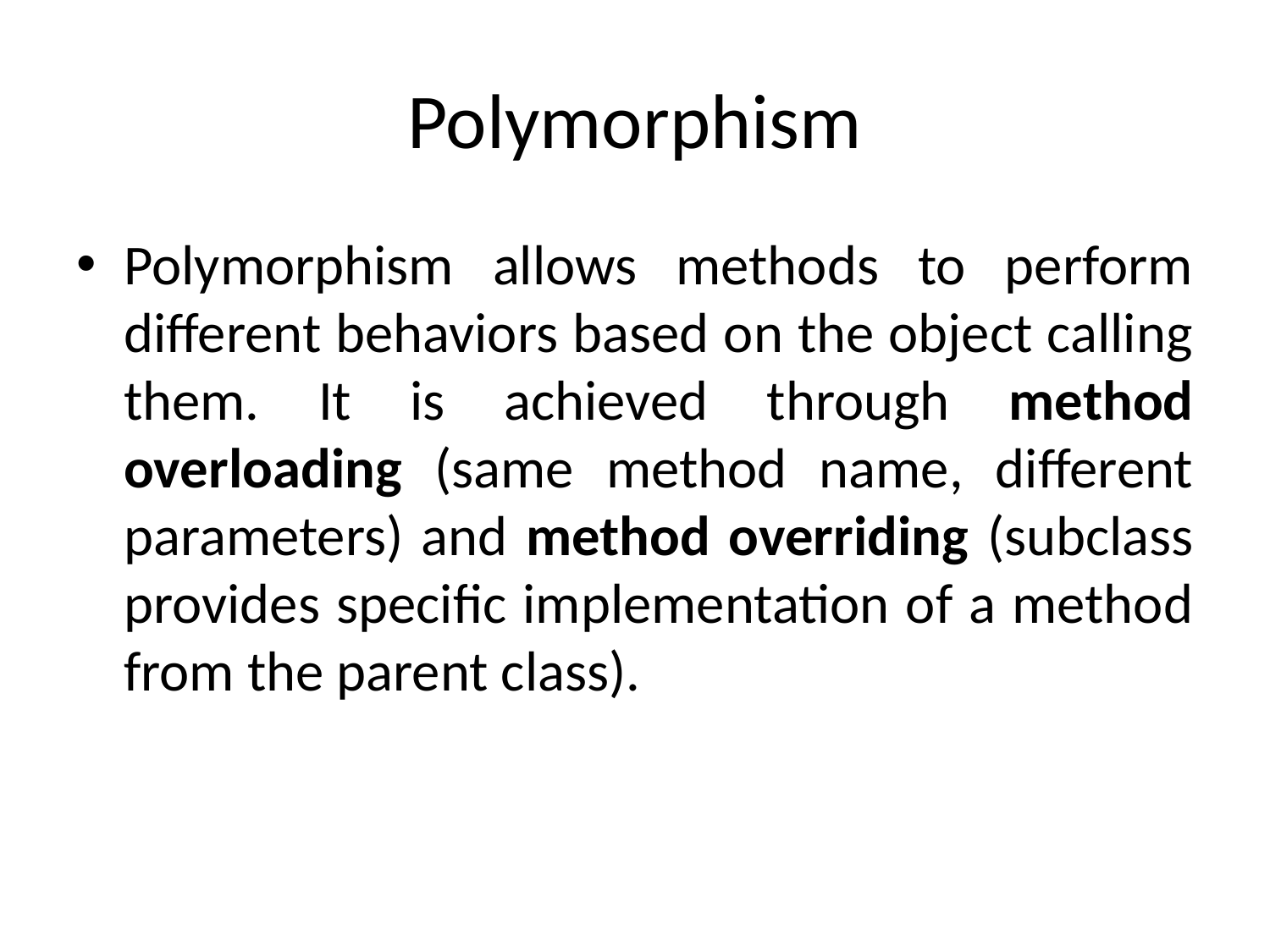

# Polymorphism
Polymorphism allows methods to perform different behaviors based on the object calling them. It is achieved through method overloading (same method name, different parameters) and method overriding (subclass provides specific implementation of a method from the parent class).